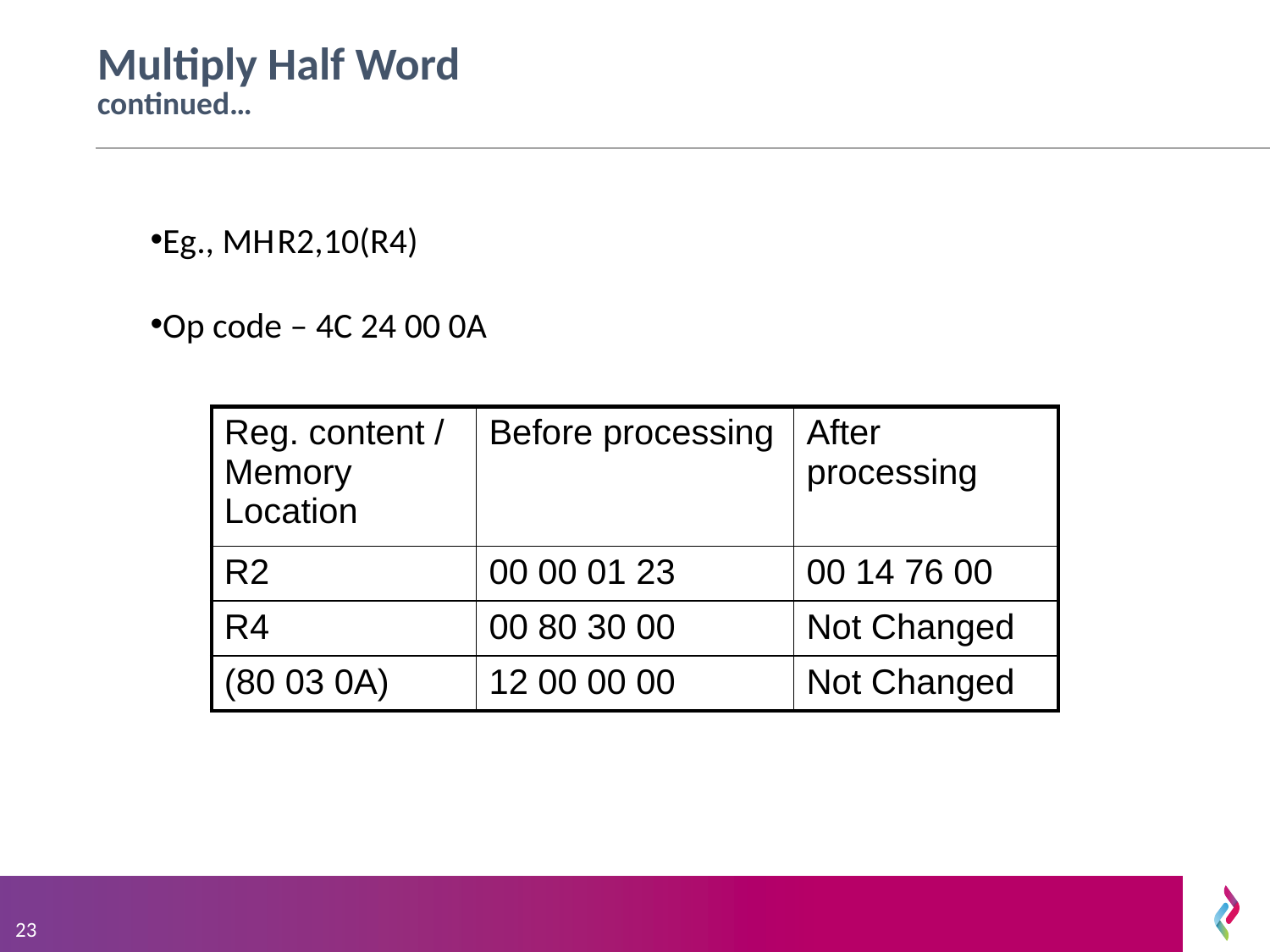

# Multiply Half Word				continued…
Eg., MH	R2,10(R4)
Op code – 4C 24 00 0A

| Reg. content / Memory Location | Before processing | After processing |
| --- | --- | --- |
| R2 | 00 00 01 23 | 00 14 76 00 |
| R4 | 00 80 30 00 | Not Changed |
| (80 03 0A) | 12 00 00 00 | Not Changed |